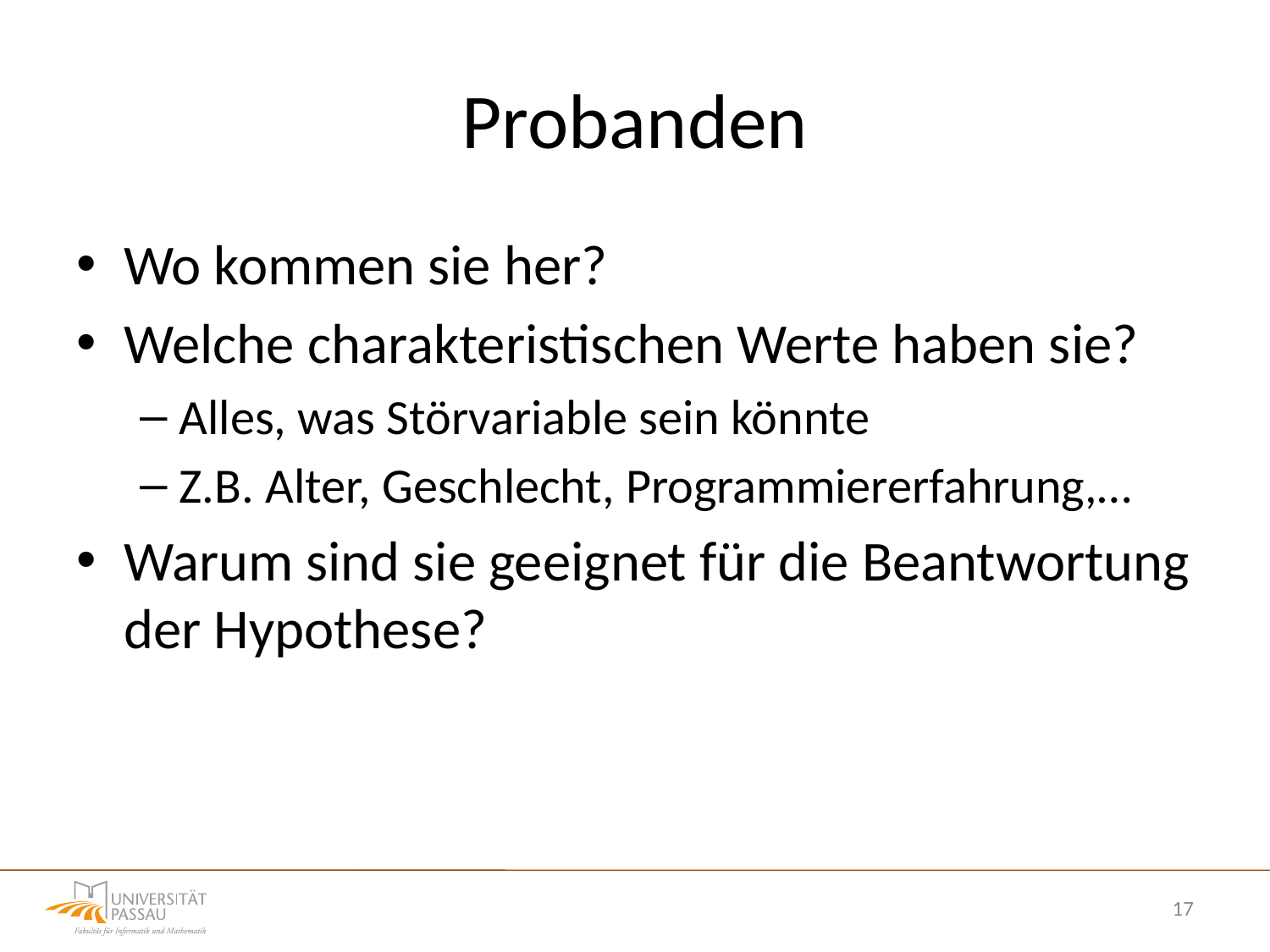

# Probanden
Wo kommen sie her?
Welche charakteristischen Werte haben sie?
Alles, was Störvariable sein könnte
Z.B. Alter, Geschlecht, Programmiererfahrung,…
Warum sind sie geeignet für die Beantwortung der Hypothese?

17